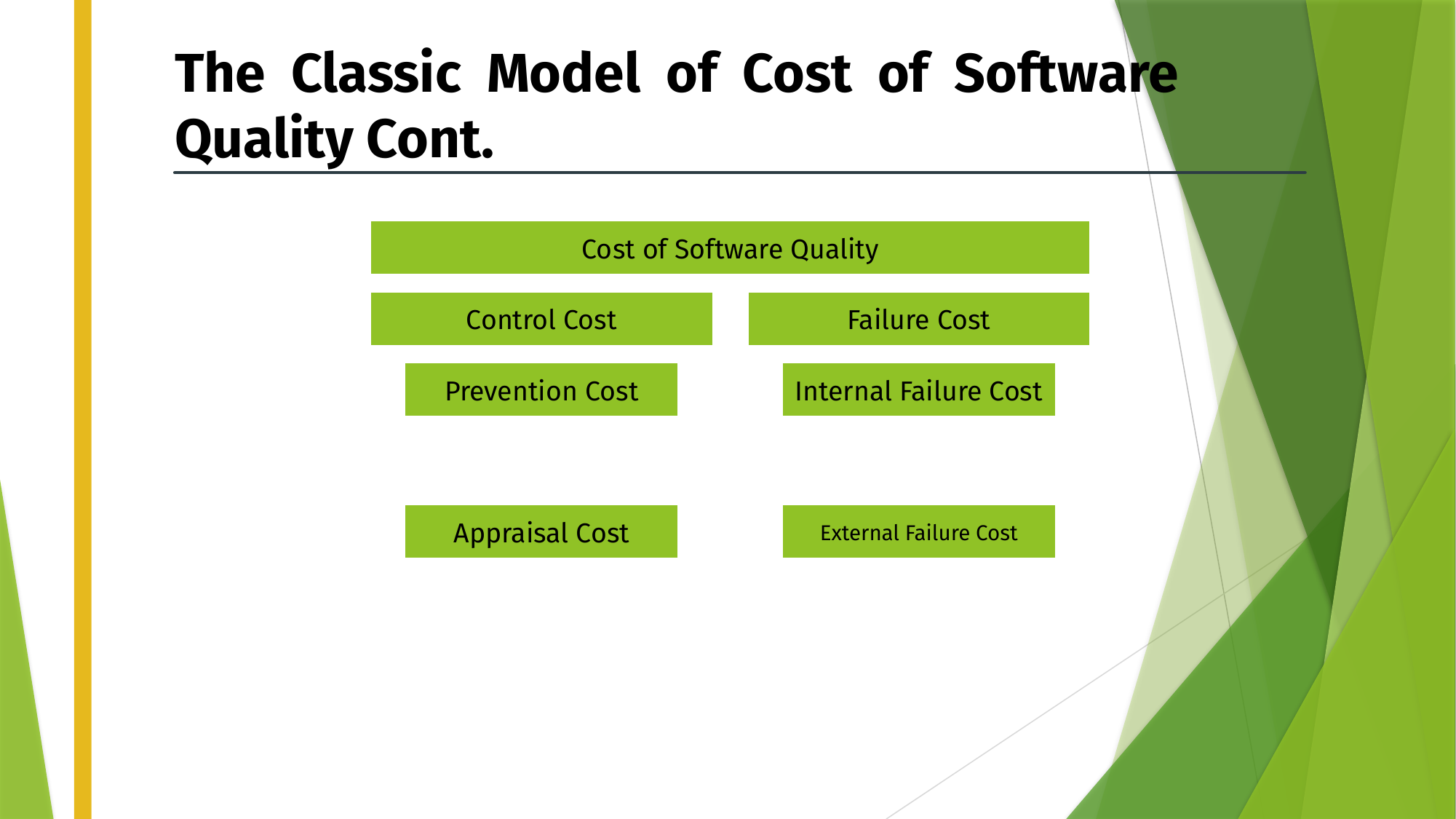

# The Classic Model of Cost of Software Quality Cont.
Cost of Software Quality
Control Cost
Prevention Cost
Appraisal Cost
Failure Cost
Internal Failure Cost
External Failure Cost